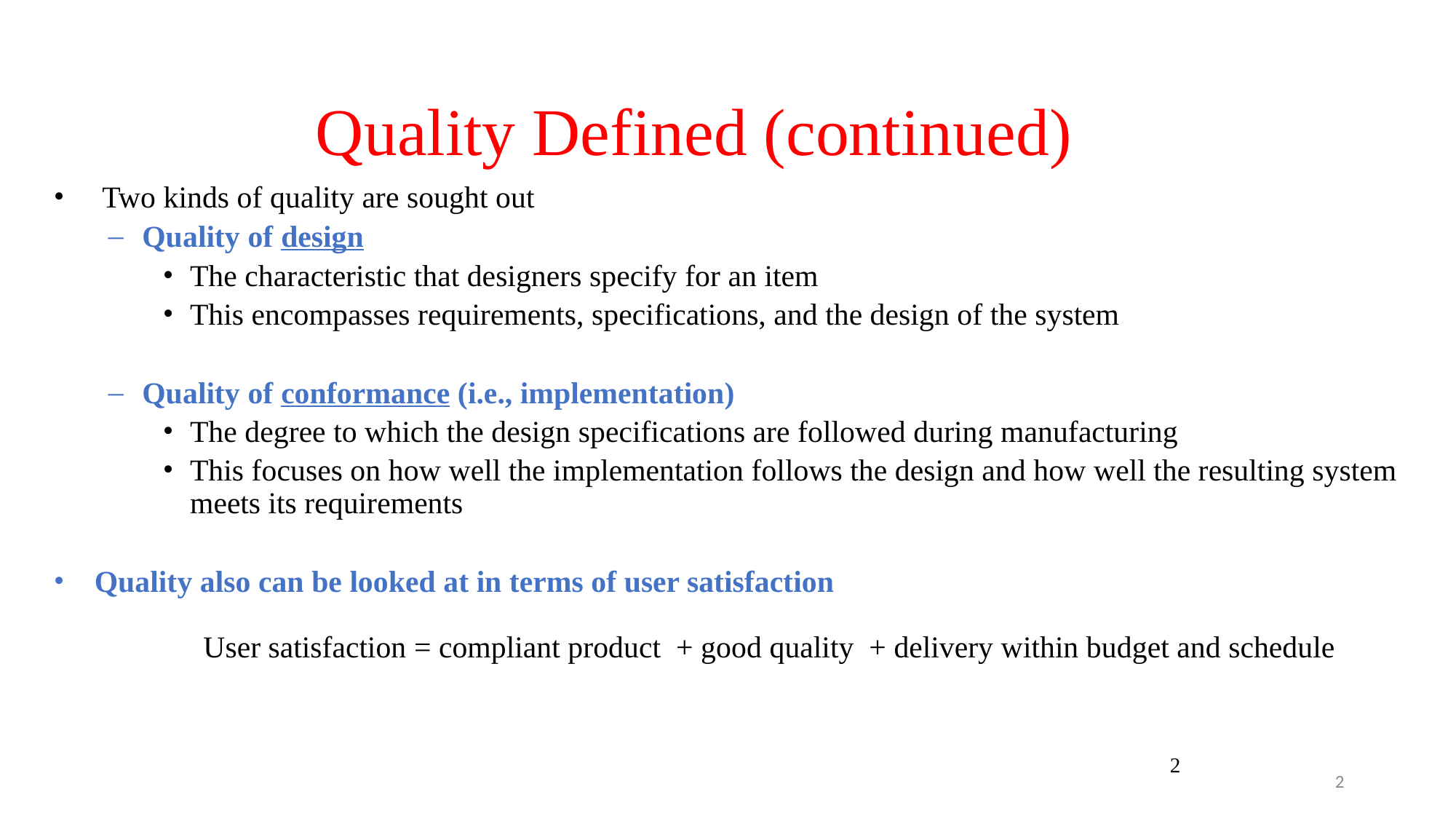

Quality Defined (continued)
 Two kinds of quality are sought out
Quality of design
The characteristic that designers specify for an item
This encompasses requirements, specifications, and the design of the system

Quality of conformance (i.e., implementation)
The degree to which the design specifications are followed during manufacturing
This focuses on how well the implementation follows the design and how well the resulting system meets its requirements

Quality also can be looked at in terms of user satisfaction
	User satisfaction = compliant product  + good quality  + delivery within budget and schedule

2
2